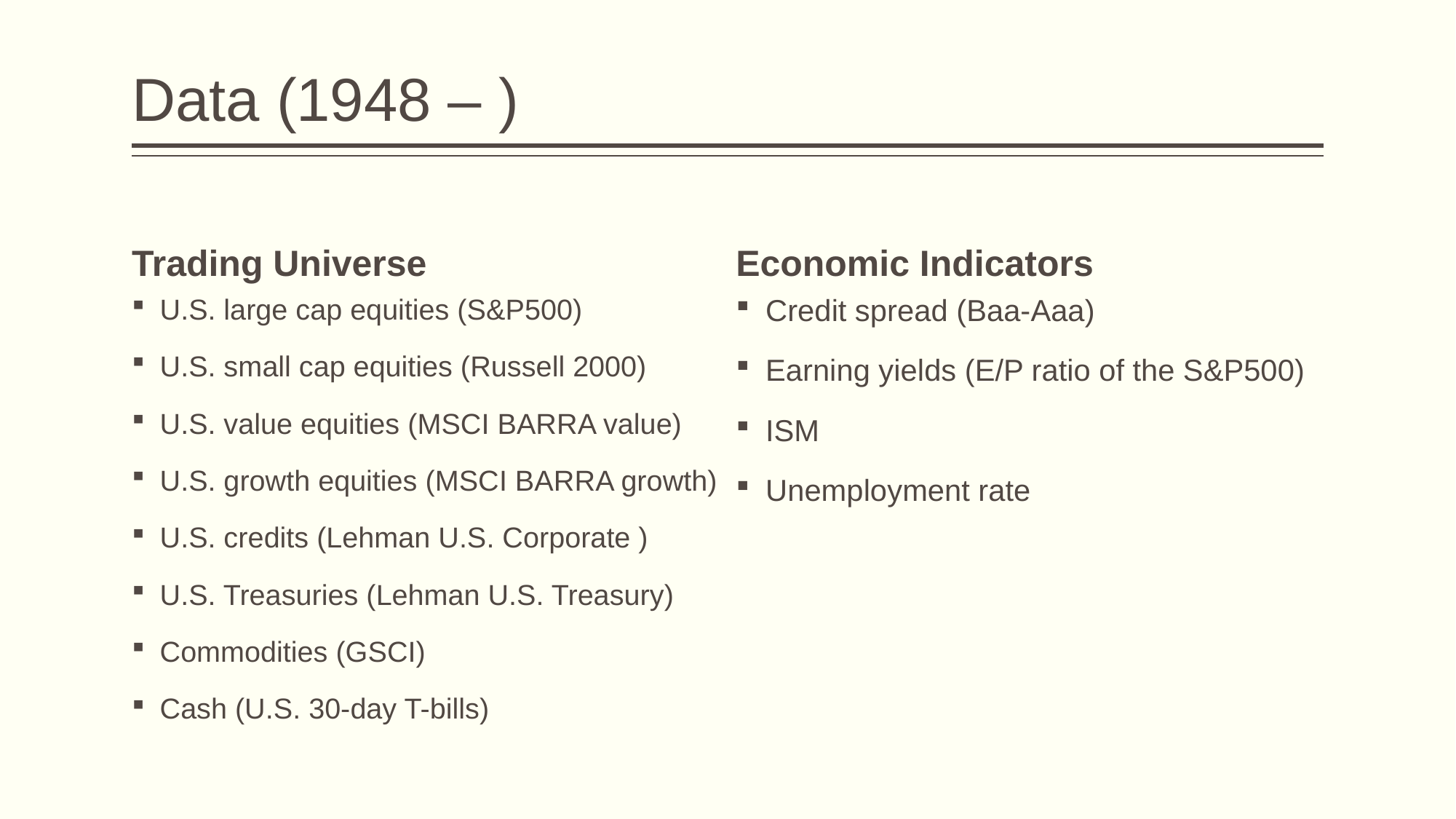

# Data (1948 – )
Trading Universe
Economic Indicators
U.S. large cap equities (S&P500)
U.S. small cap equities (Russell 2000)
U.S. value equities (MSCI BARRA value)
U.S. growth equities (MSCI BARRA growth)
U.S. credits (Lehman U.S. Corporate )
U.S. Treasuries (Lehman U.S. Treasury)
Commodities (GSCI)
Cash (U.S. 30-day T-bills)
Credit spread (Baa-Aaa)
Earning yields (E/P ratio of the S&P500)
ISM
Unemployment rate